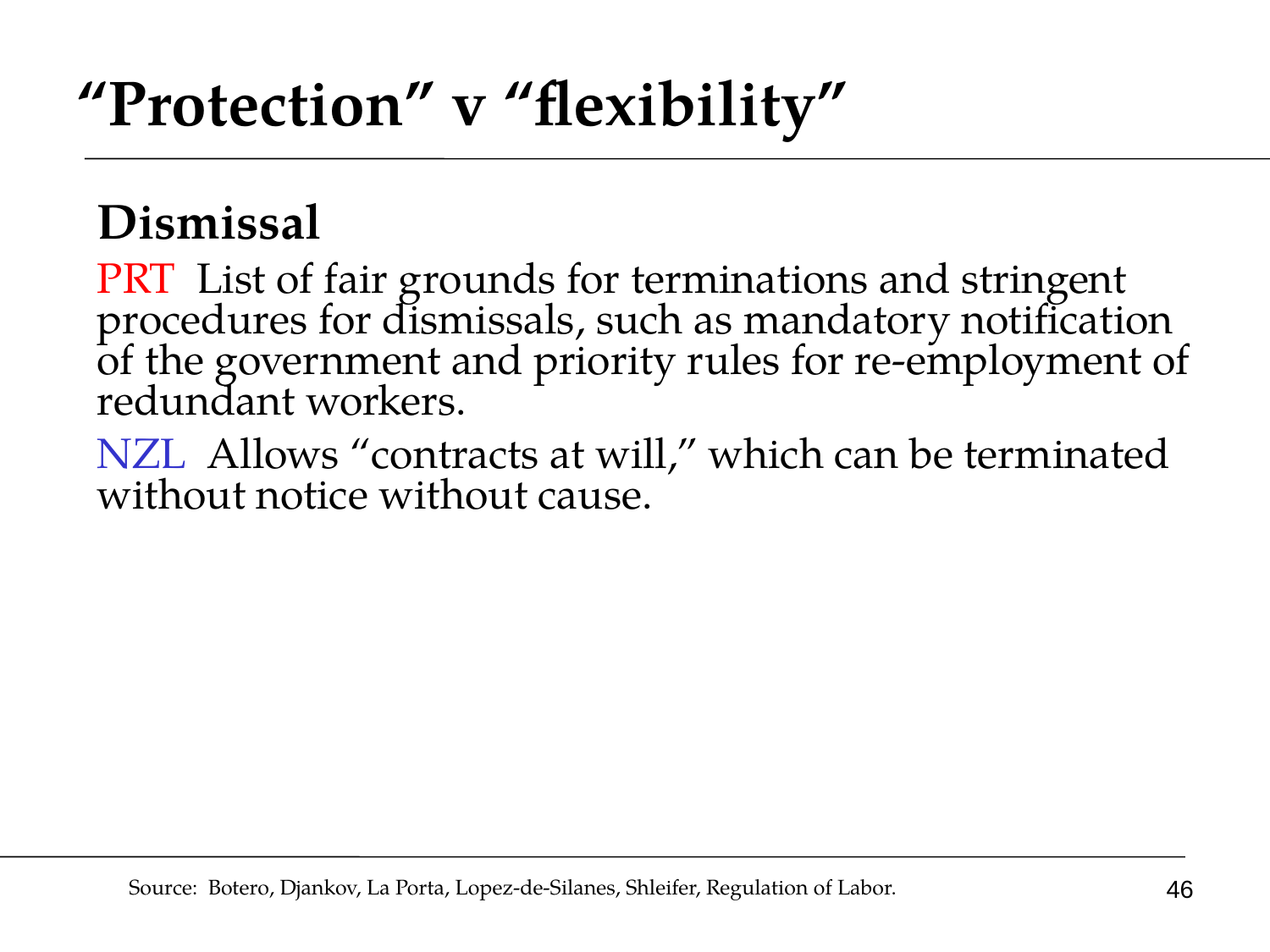

# “Protection” v “flexibility”
Dismissal
PRT  List of fair grounds for terminations and stringent procedures for dismissals, such as mandatory notification of the government and priority rules for re-employment of redundant workers.
NZL  Allows “contracts at will,” which can be terminated without notice without cause.
46
Source:  Botero, Djankov, La Porta, Lopez-de-Silanes, Shleifer, Regulation of Labor.